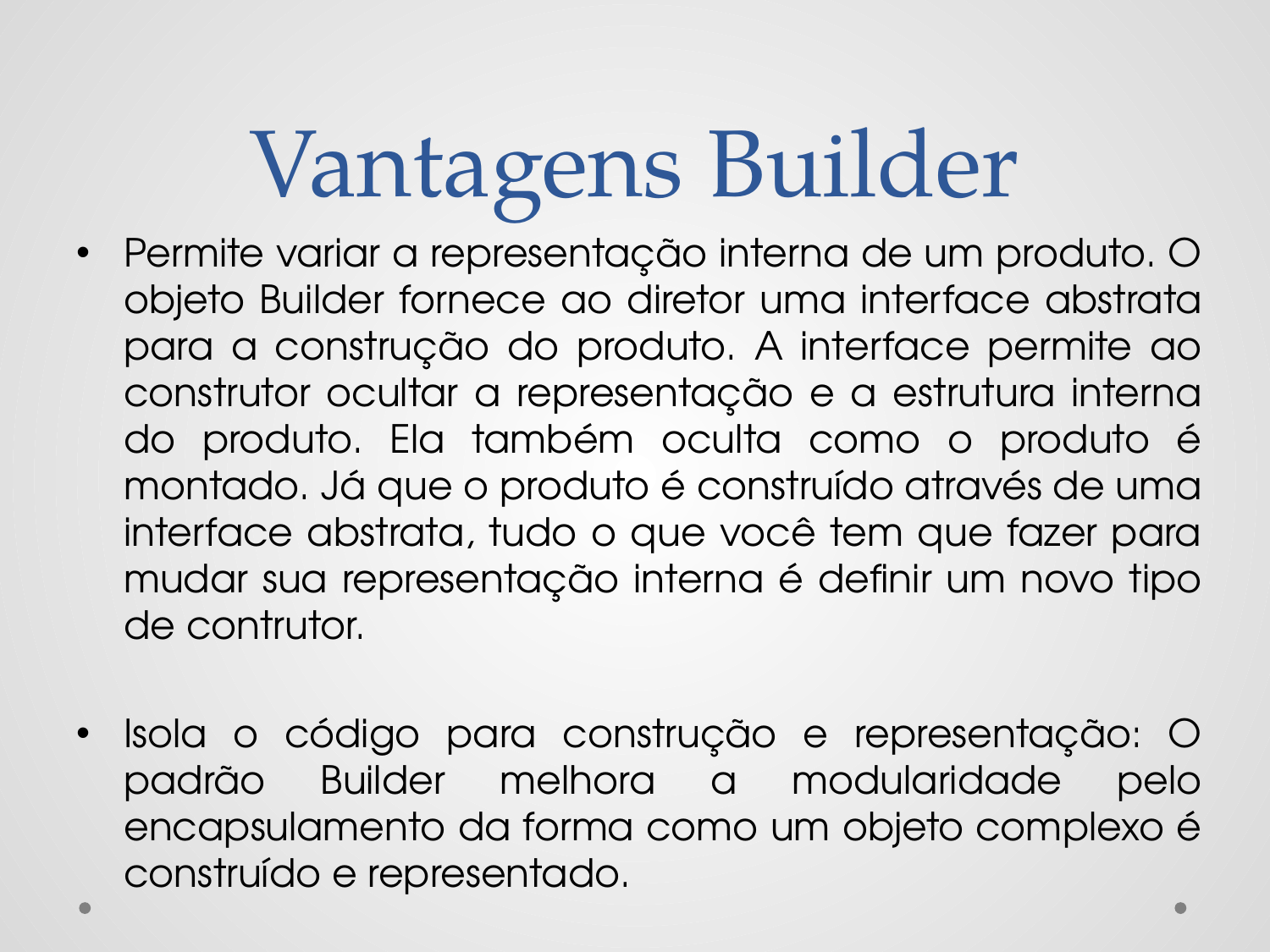

# Vantagens Builder
Permite variar a representação interna de um produto. O objeto Builder fornece ao diretor uma interface abstrata para a construção do produto. A interface permite ao construtor ocultar a representação e a estrutura interna do produto. Ela também oculta como o produto é montado. Já que o produto é construído através de uma interface abstrata, tudo o que você tem que fazer para mudar sua representação interna é definir um novo tipo de contrutor.

Isola o código para construção e representação: O padrão Builder melhora a modularidade pelo encapsulamento da forma como um objeto complexo é construído e representado.